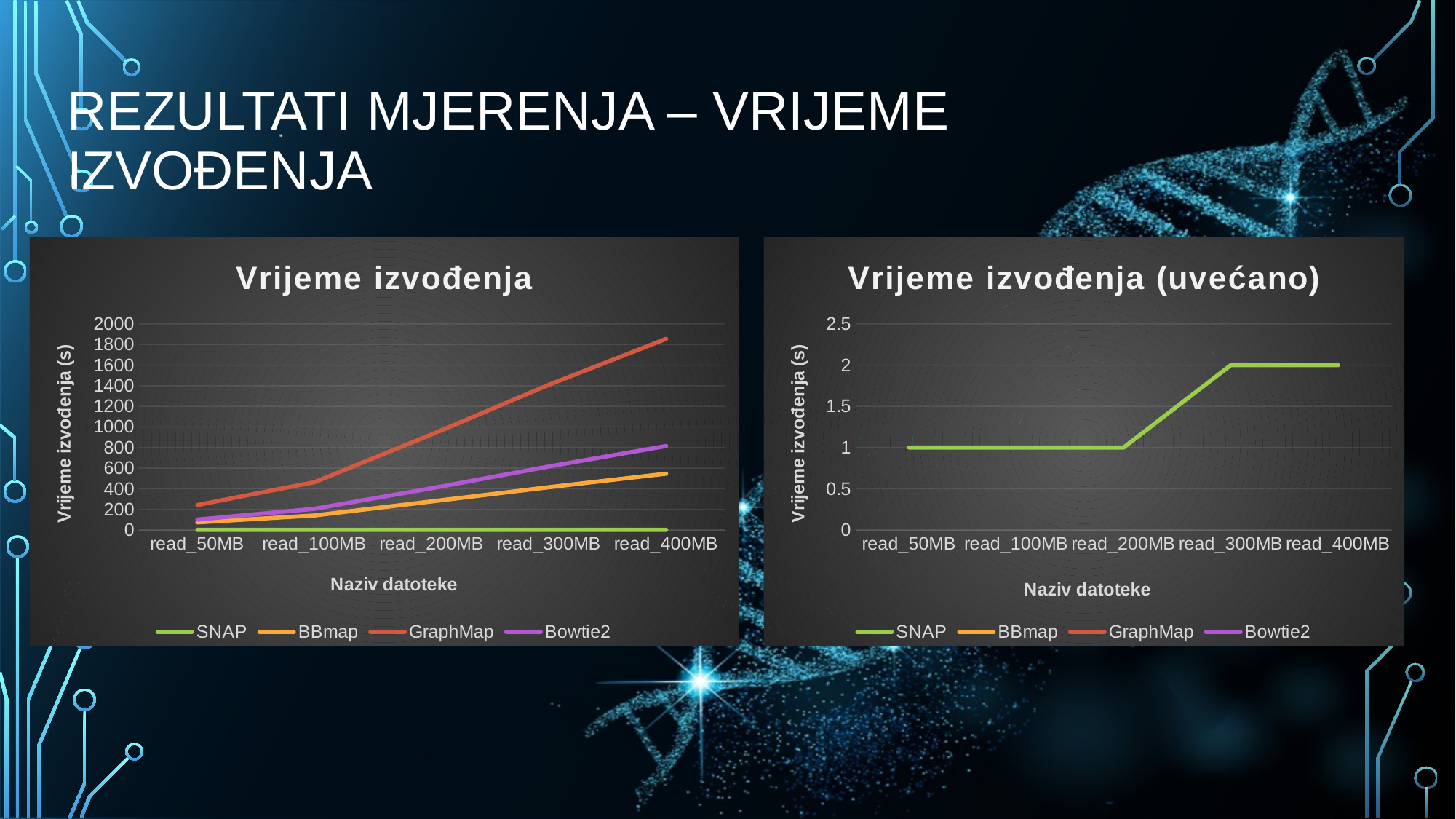

Rezultati mjerenja – vrijeme izvođenja

### Chart: Vrijeme izvođenja (uvećano)

| Category | SNAP | BBmap | GraphMap | Bowtie2 |
|---|---|---|---|---|
| read_50MB | 1.0 | None | None | None |
| read_100MB | 1.0 | None | None | None |
| read_200MB | 1.0 | None | None | None |
| read_300MB | 2.0 | None | None | None |
| read_400MB | 2.0 | None | None | None |

### Chart: Vrijeme izvođenja

| Category | SNAP | BBmap | GraphMap | Bowtie2 |
|---|---|---|---|---|
| read_50MB | 1.0 | 74.0 | 242.0 | 101.0 |
| read_100MB | 1.0 | 141.0 | 464.0 | 206.0 |
| read_200MB | 1.0 | 277.0 | 928.0 | 405.0 |
| read_300MB | 2.0 | 415.0 | 1409.0 | 616.0 |
| read_400MB | 2.0 | 546.0 | 1855.0 | 815.0 |